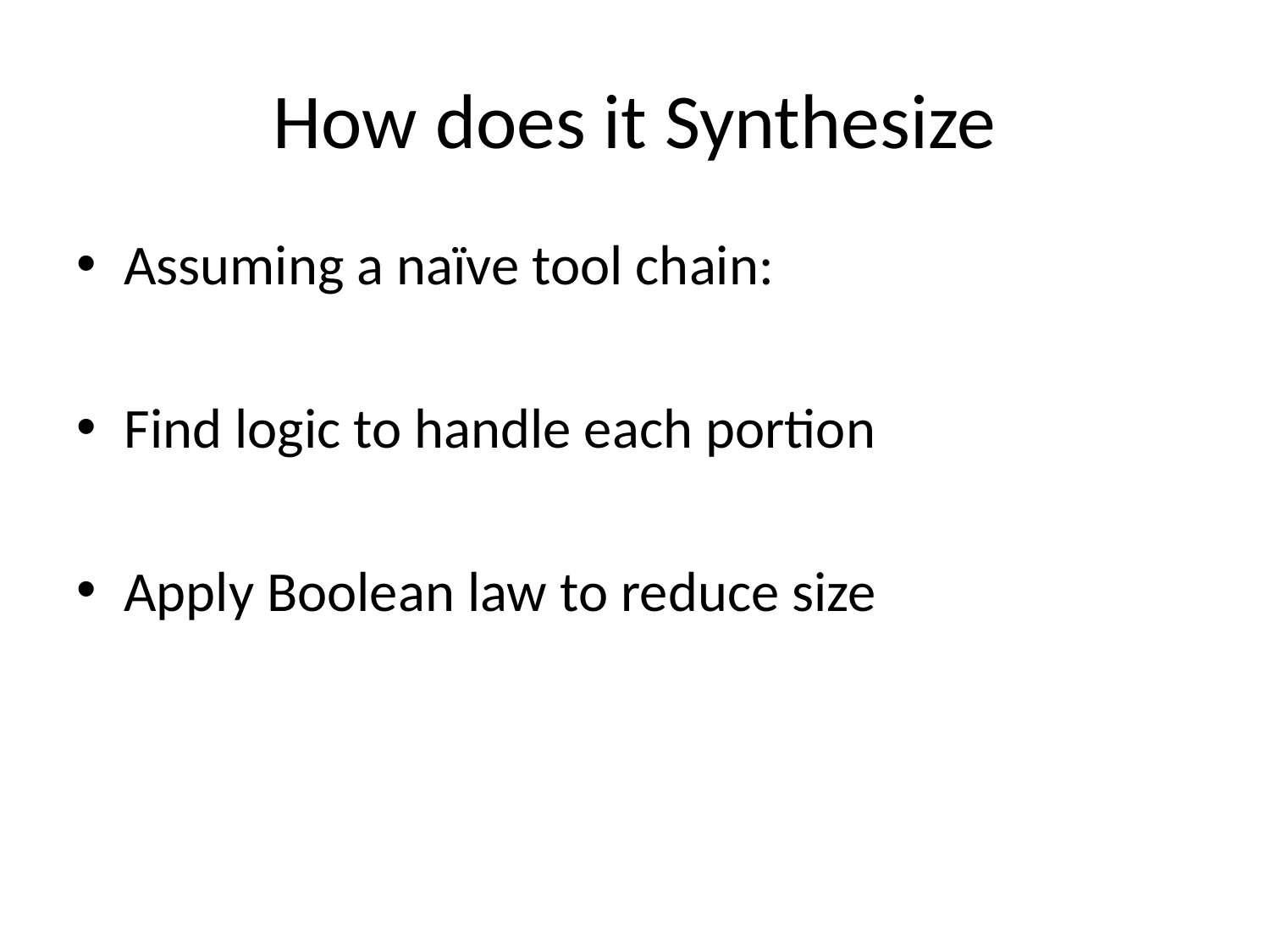

# How does it Synthesize
Assuming a naïve tool chain:

Find logic to handle each portion

Apply Boolean law to reduce size